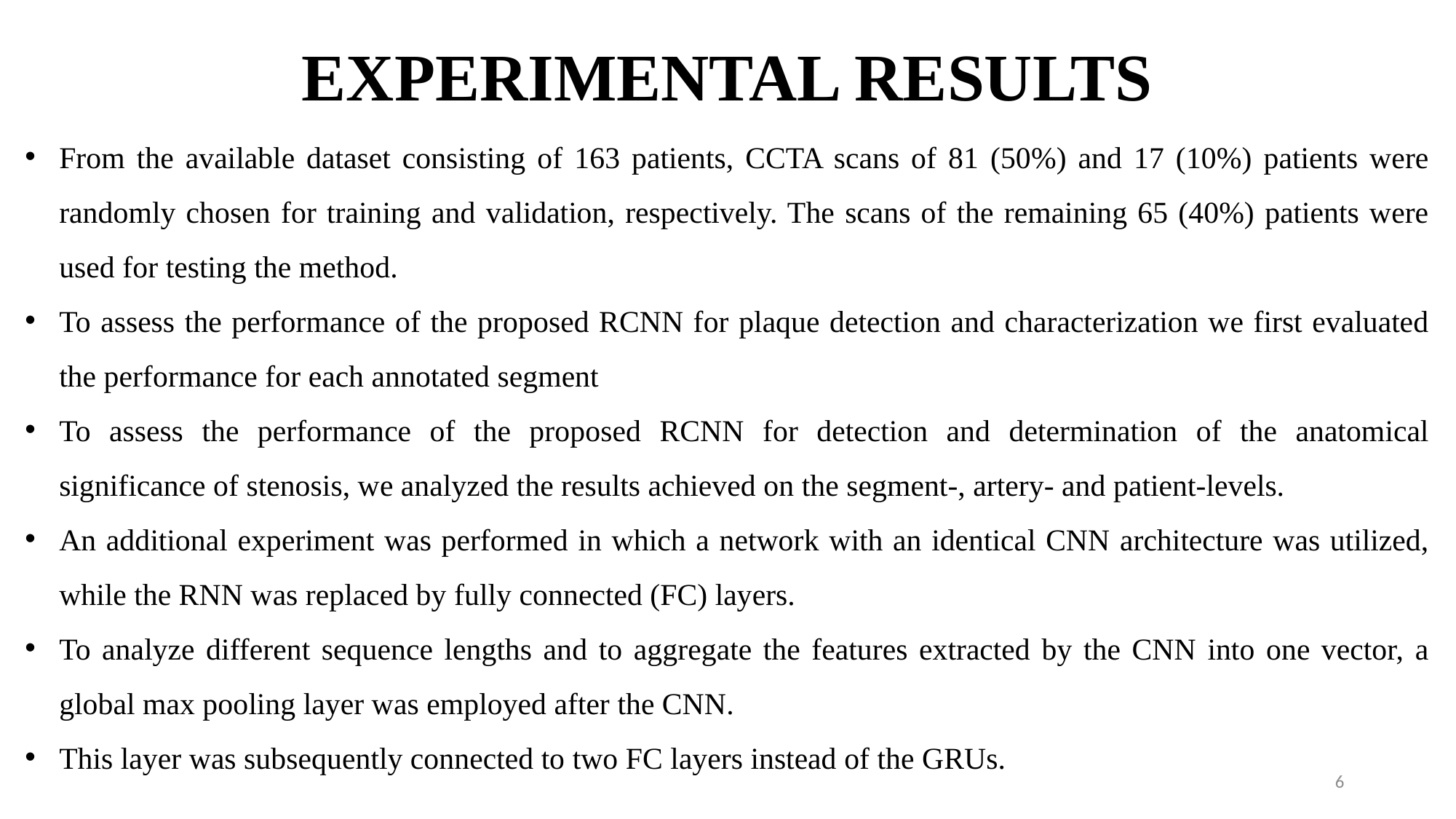

# EXPERIMENTAL RESULTS
From the available dataset consisting of 163 patients, CCTA scans of 81 (50%) and 17 (10%) patients were randomly chosen for training and validation, respectively. The scans of the remaining 65 (40%) patients were used for testing the method.
To assess the performance of the proposed RCNN for plaque detection and characterization we first evaluated the performance for each annotated segment
To assess the performance of the proposed RCNN for detection and determination of the anatomical significance of stenosis, we analyzed the results achieved on the segment-, artery- and patient-levels.
An additional experiment was performed in which a network with an identical CNN architecture was utilized, while the RNN was replaced by fully connected (FC) layers.
To analyze different sequence lengths and to aggregate the features extracted by the CNN into one vector, a global max pooling layer was employed after the CNN.
This layer was subsequently connected to two FC layers instead of the GRUs.
6